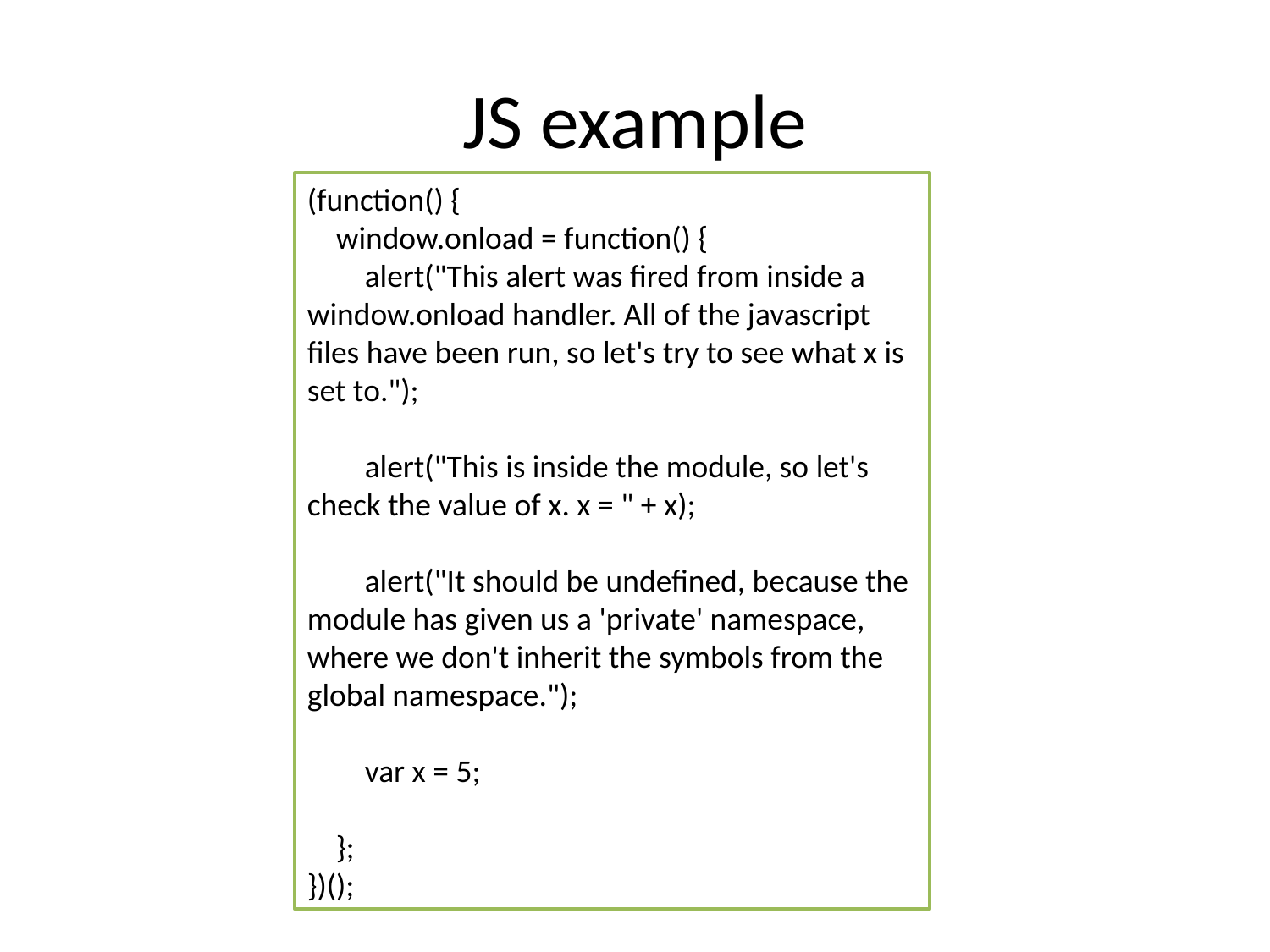

# JS example
(function() {
    window.onload = function() {
        alert("This alert was fired from inside a window.onload handler. All of the javascript files have been run, so let's try to see what x is set to.");

        alert("This is inside the module, so let's check the value of x. x = " + x);

        alert("It should be undefined, because the module has given us a 'private' namespace, where we don't inherit the symbols from the global namespace.");

        var x = 5;

    };
})();